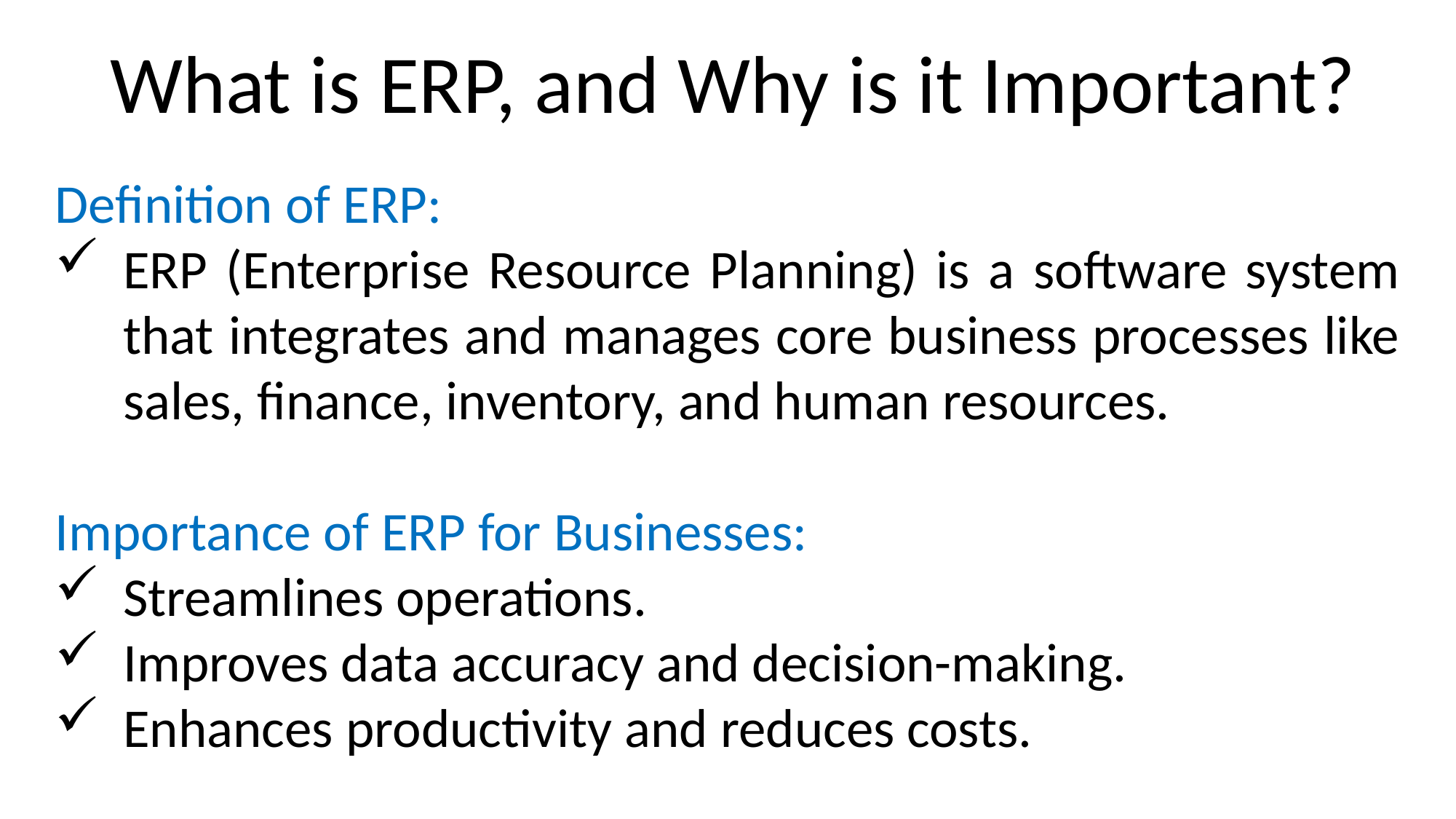

# What is ERP, and Why is it Important?
Definition of ERP:
ERP (Enterprise Resource Planning) is a software system that integrates and manages core business processes like sales, finance, inventory, and human resources.

Importance of ERP for Businesses:
Streamlines operations.
Improves data accuracy and decision-making.
Enhances productivity and reduces costs.